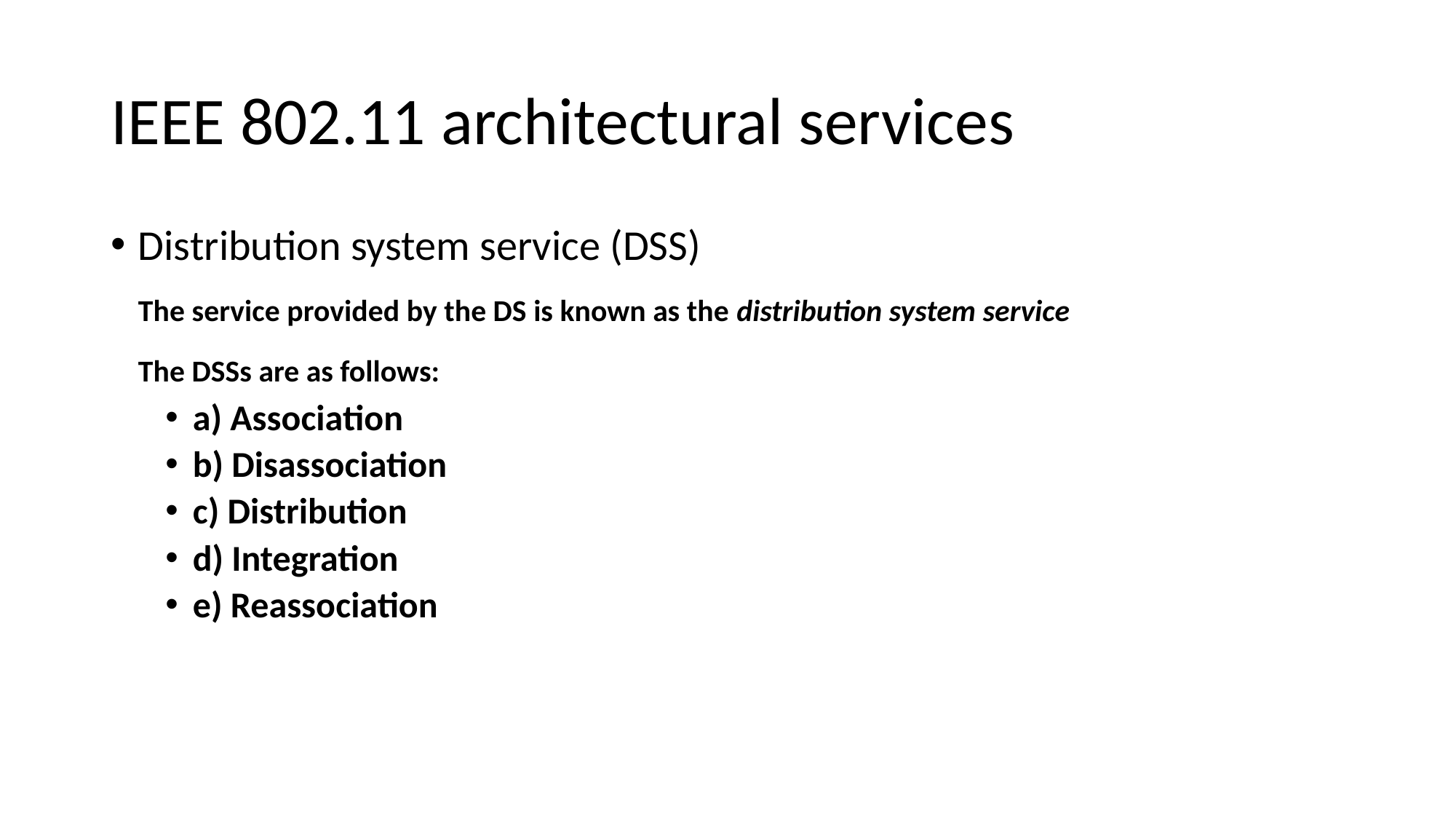

# IEEE 802.11 architectural services
Distribution system service (DSS)
	The service provided by the DS is known as the distribution system service
	The DSSs are as follows:
a) Association
b) Disassociation
c) Distribution
d) Integration
e) Reassociation